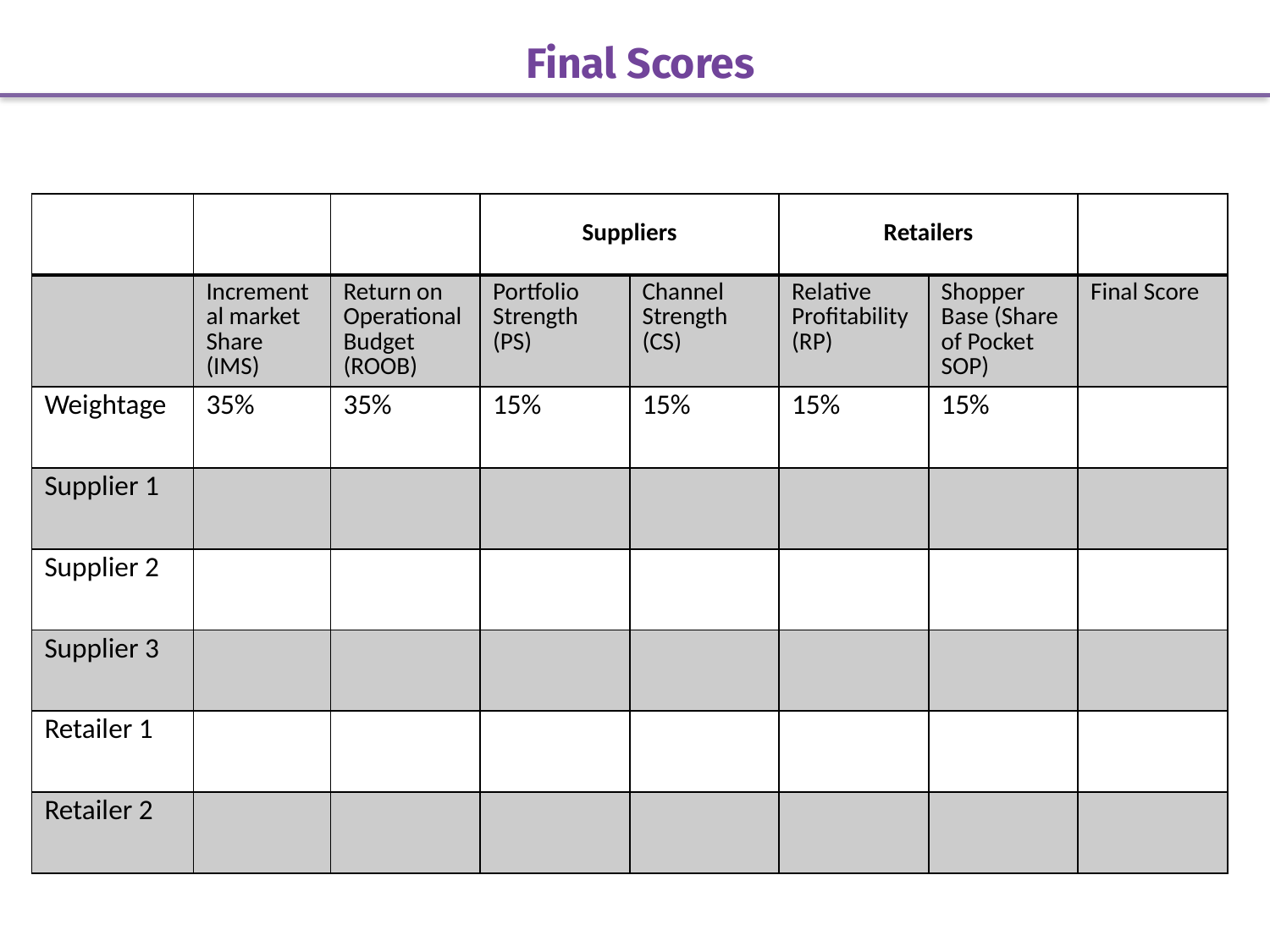

# Final Scores
|  |  |  | Suppliers |  | Retailers |  |  |
| --- | --- | --- | --- | --- | --- | --- | --- |
|  | Incremental market Share (IMS) | Return on Operational Budget (ROOB) | Portfolio Strength (PS) | Channel Strength (CS) | Relative Profitability (RP) | Shopper Base (Share of Pocket SOP) | Final Score |
| Weightage | 35% | 35% | 15% | 15% | 15% | 15% |  |
| Supplier 1 |  |  |  |  |  |  |  |
| Supplier 2 |  |  |  |  |  |  |  |
| Supplier 3 |  |  |  |  |  |  |  |
| Retailer 1 |  |  |  |  |  |  |  |
| Retailer 2 |  |  |  |  |  |  |  |